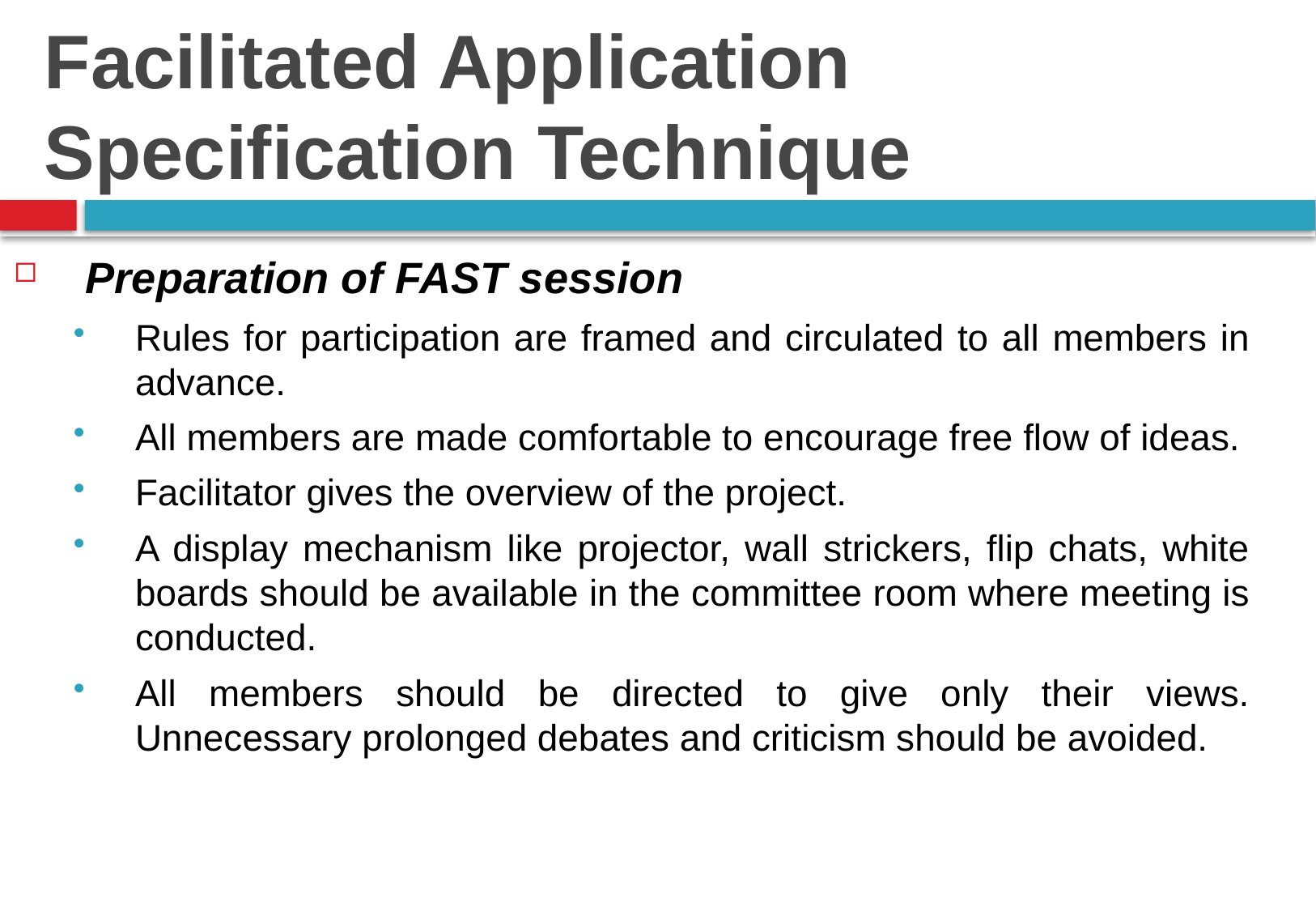

Facilitated Application Specification Technique
Preparation of FAST session
Rules for participation are framed and circulated to all members in advance.
All members are made comfortable to encourage free flow of ideas.
Facilitator gives the overview of the project.
A display mechanism like projector, wall strickers, flip chats, white boards should be available in the committee room where meeting is conducted.
All members should be directed to give only their views. Unnecessary prolonged debates and criticism should be avoided.